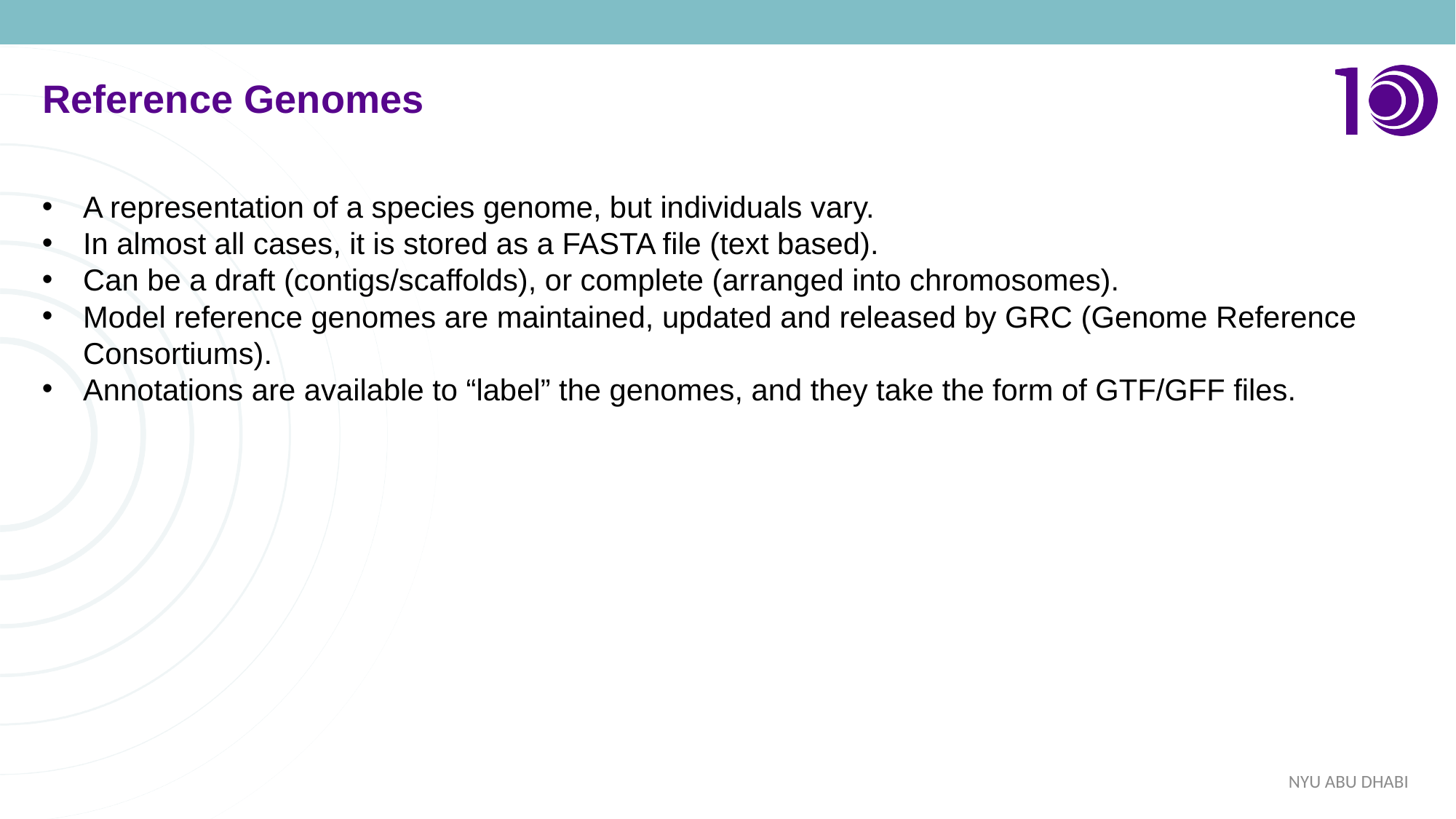

Reference Genomes
A representation of a species genome, but individuals vary.
In almost all cases, it is stored as a FASTA file (text based).
Can be a draft (contigs/scaffolds), or complete (arranged into chromosomes).
Model reference genomes are maintained, updated and released by GRC (Genome Reference Consortiums).
Annotations are available to “label” the genomes, and they take the form of GTF/GFF files.